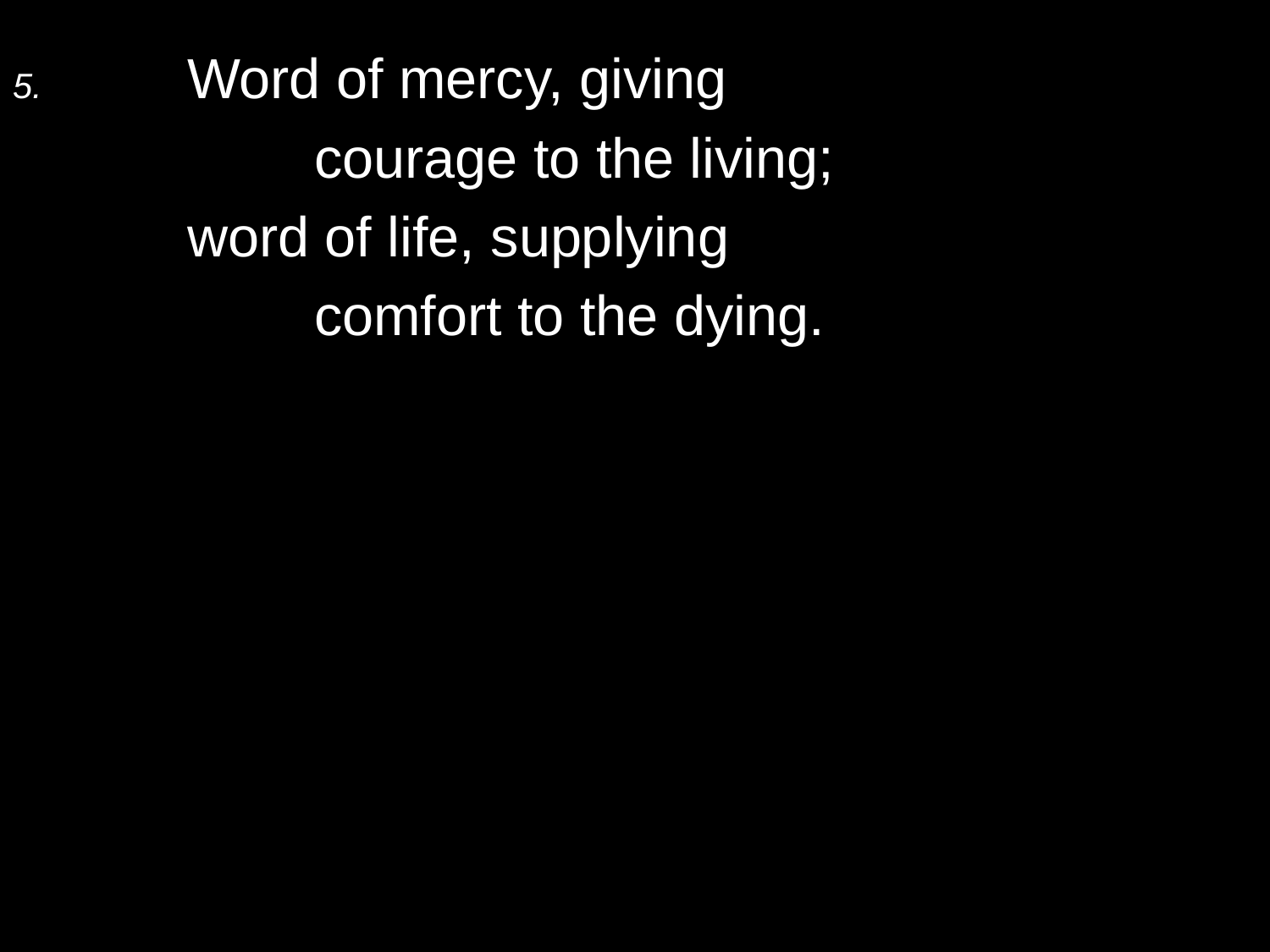

5.	Word of mercy, giving
		courage to the living;
	word of life, supplying
		comfort to the dying.